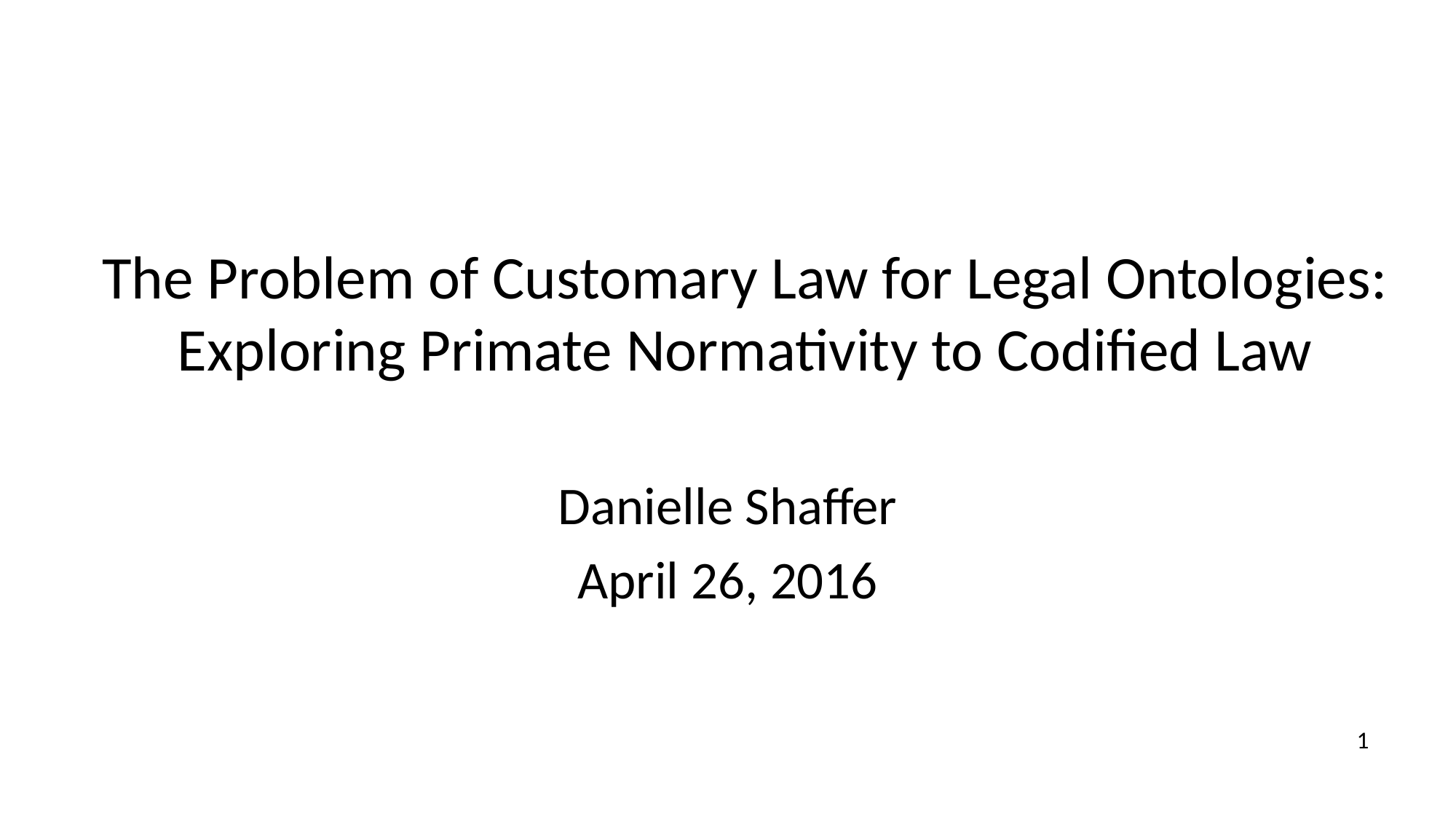

# The Problem of Customary Law for Legal Ontologies: Exploring Primate Normativity to Codified Law
Danielle Shaffer
April 26, 2016
1